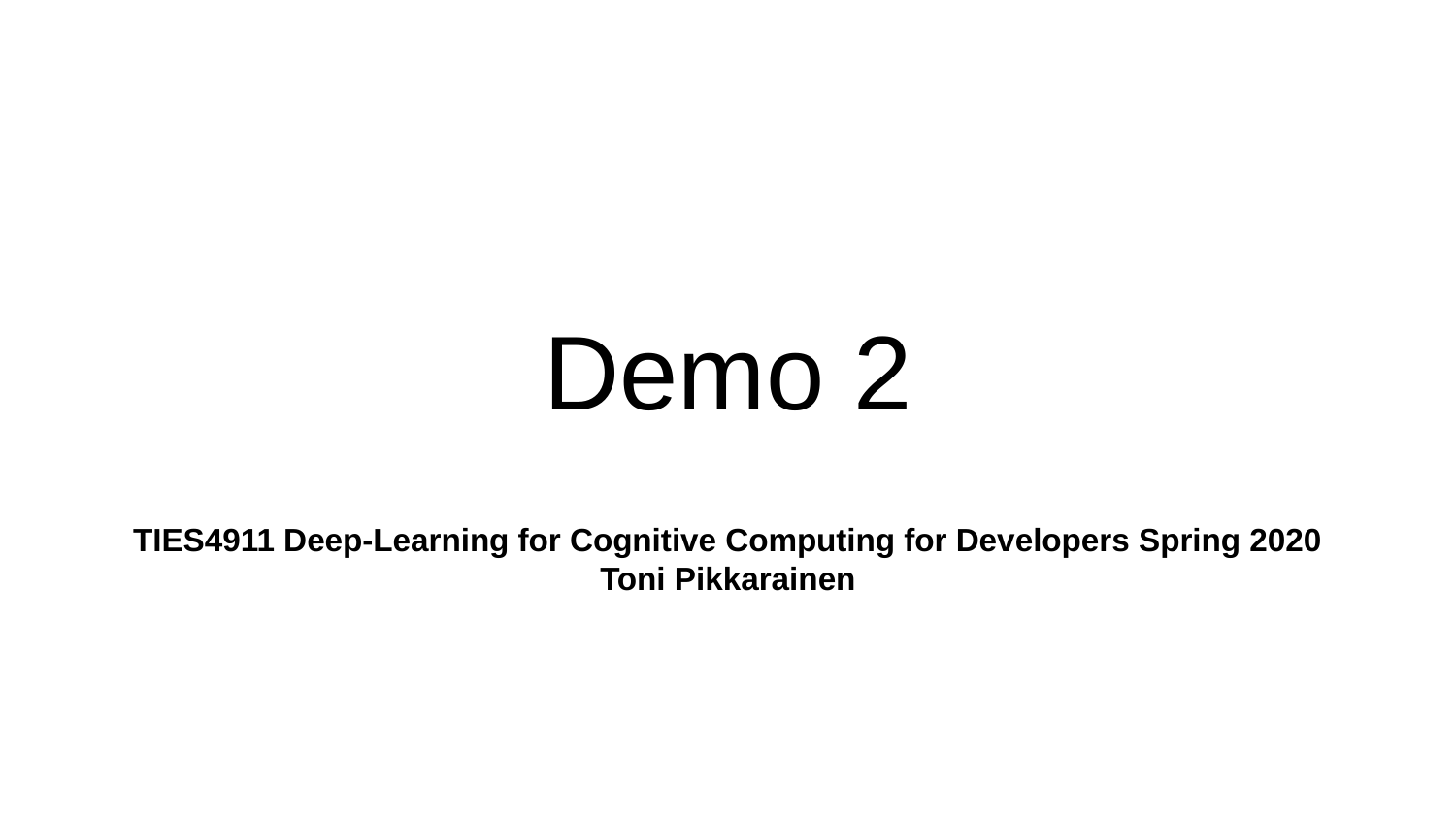

# Demo 2

TIES4911 Deep-Learning for Cognitive Computing for Developers Spring 2020
Toni Pikkarainen